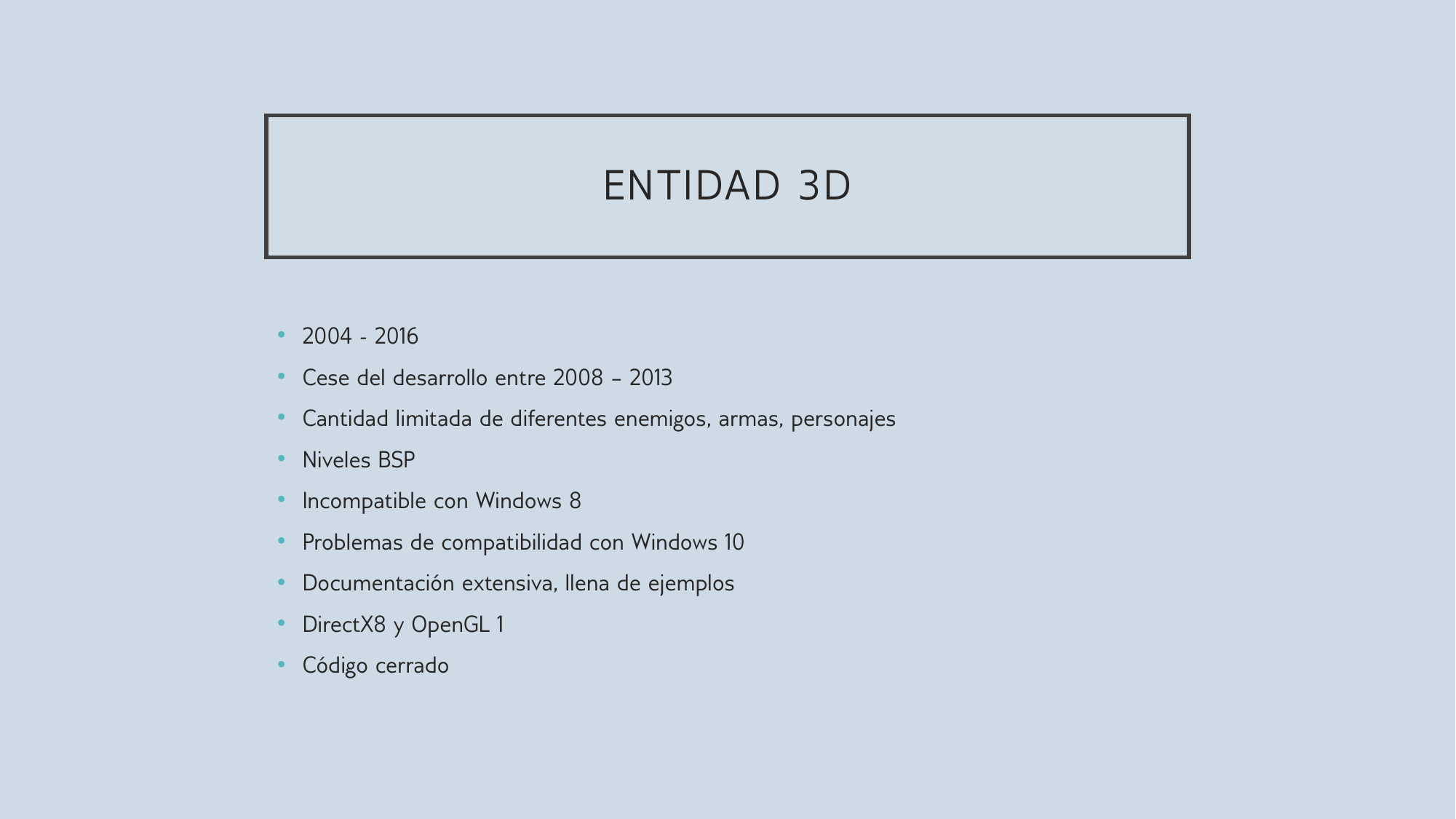

# Entidad 3d
2004 - 2016
Cese del desarrollo entre 2008 – 2013
Cantidad limitada de diferentes enemigos, armas, personajes
Niveles BSP
Incompatible con Windows 8
Problemas de compatibilidad con Windows 10
Documentación extensiva, llena de ejemplos
DirectX8 y OpenGL 1
Código cerrado